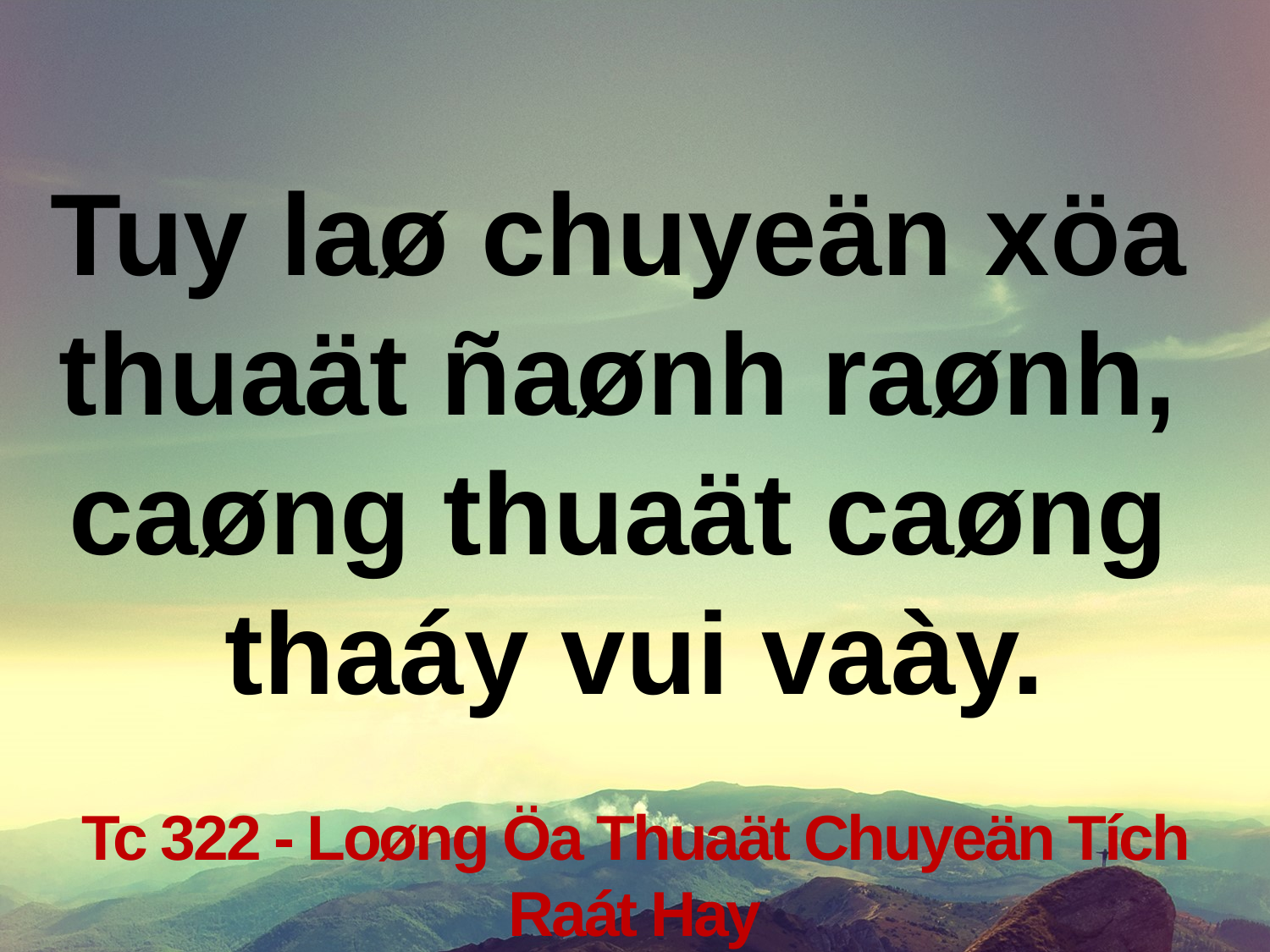

Tuy laø chuyeän xöa
thuaät ñaønh raønh,
caøng thuaät caøng
thaáy vui vaày.
Tc 322 - Loøng Öa Thuaät Chuyeän Tích Raát Hay